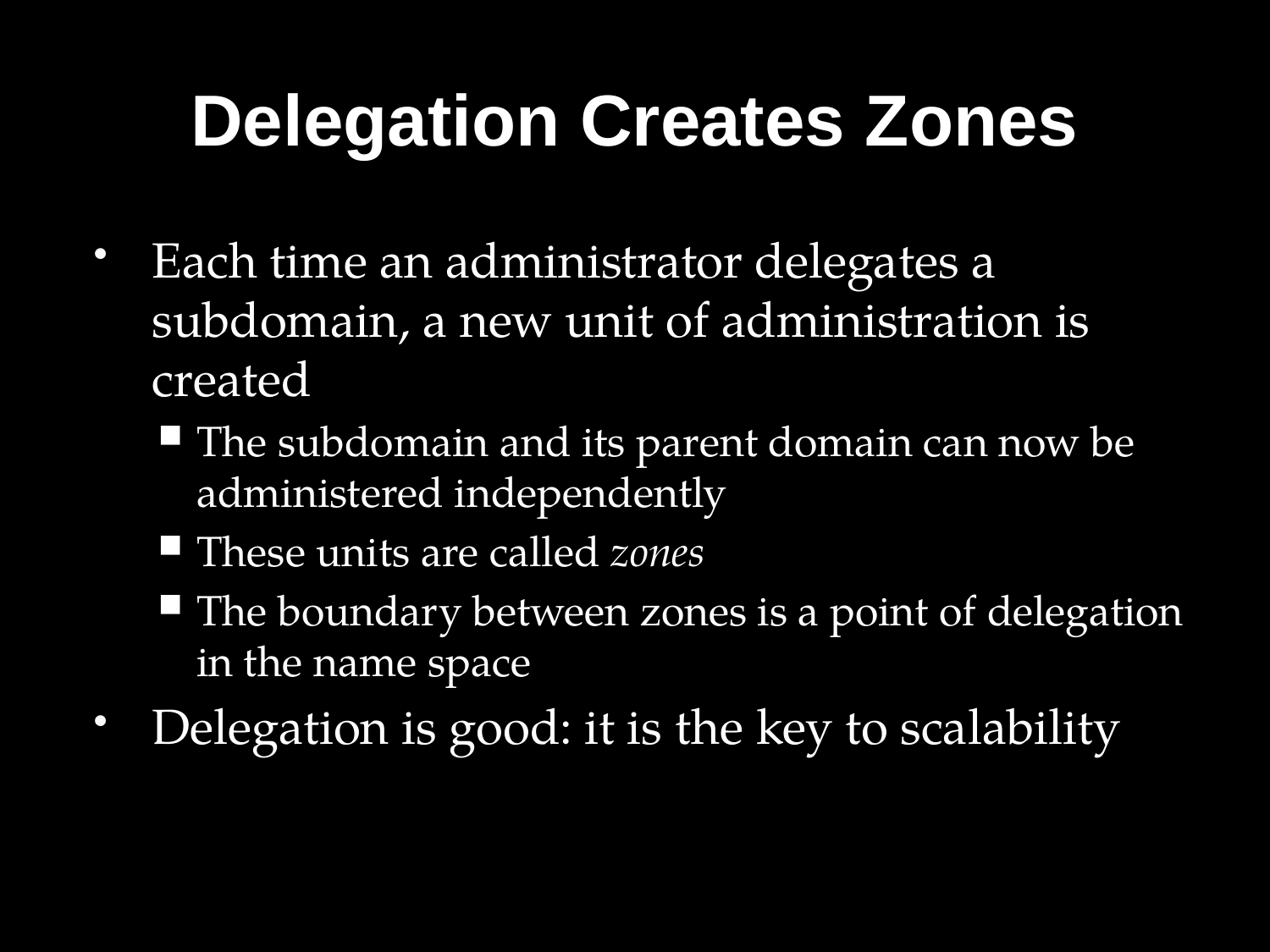

# Delegation Creates Zones
Each time an administrator delegates a subdomain, a new unit of administration is created
The subdomain and its parent domain can now be administered independently
These units are called zones
The boundary between zones is a point of delegation in the name space
Delegation is good: it is the key to scalability